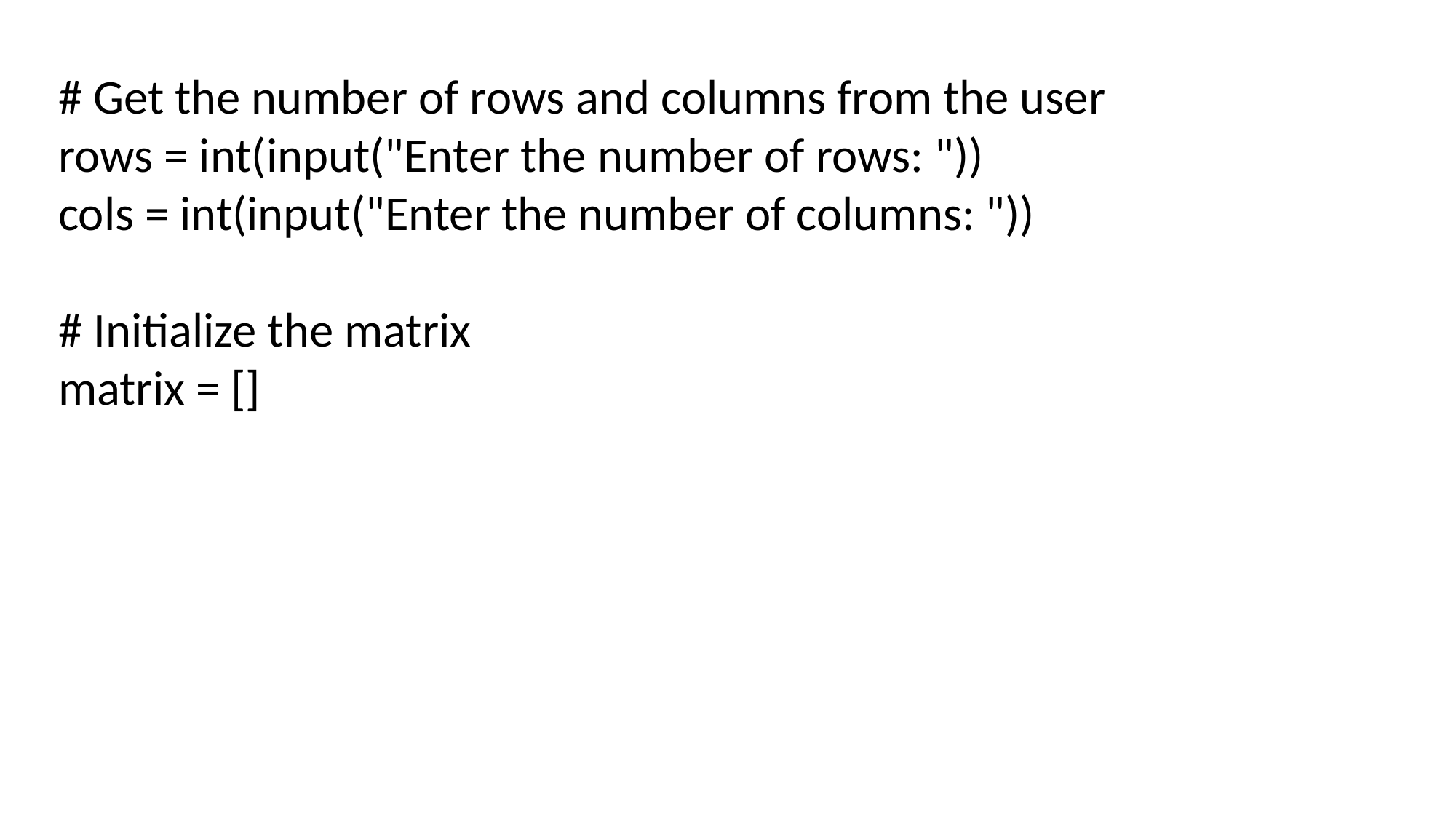

# Get the number of rows and columns from the user
rows = int(input("Enter the number of rows: "))
cols = int(input("Enter the number of columns: "))

# Initialize the matrix
matrix = []